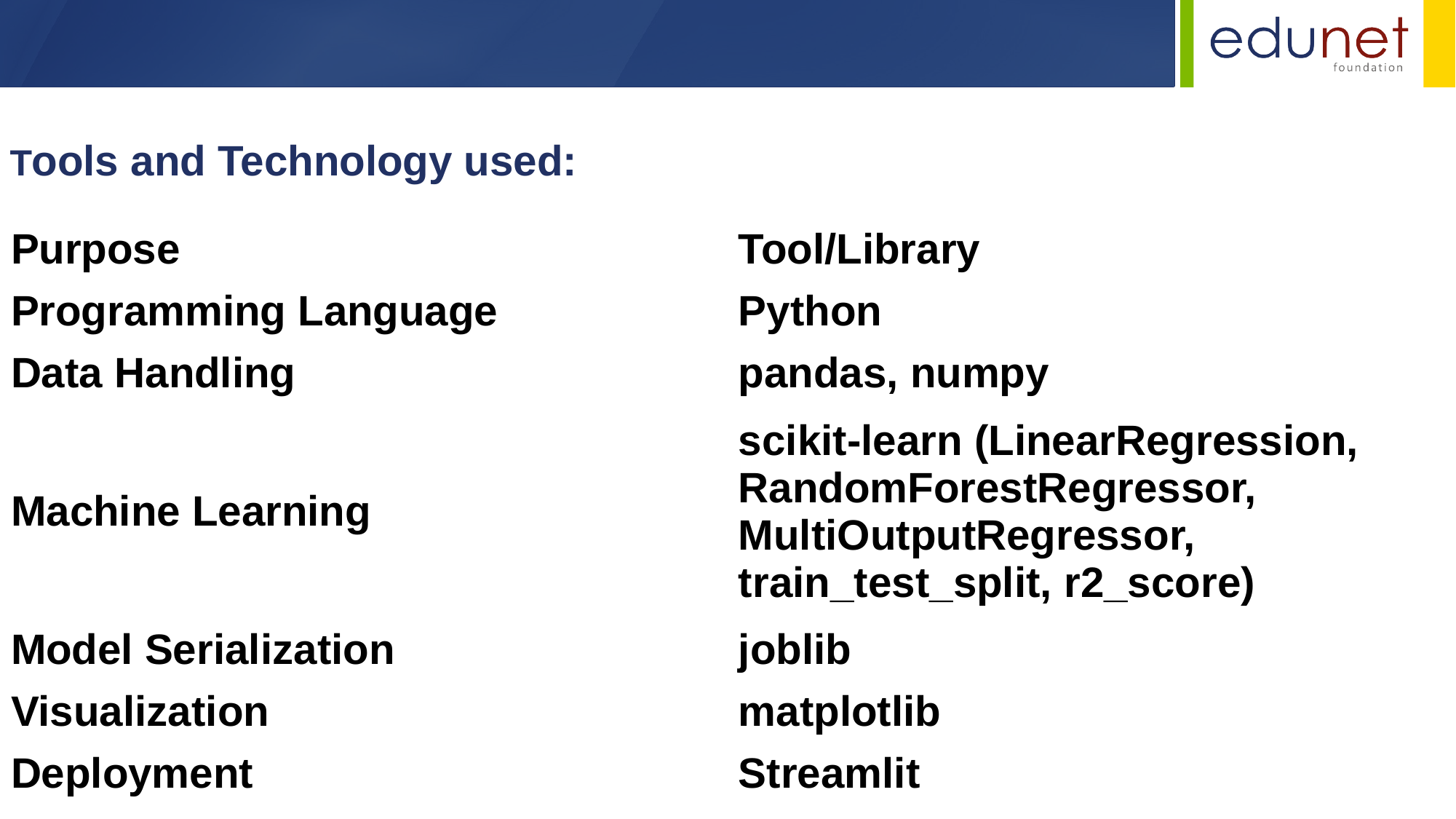

Tools and Technology used:

| Purpose | Tool/Library |
| --- | --- |
| Programming Language | Python |
| Data Handling | pandas, numpy |
| Machine Learning | scikit-learn (LinearRegression, RandomForestRegressor, MultiOutputRegressor, train\_test\_split, r2\_score) |
| Model Serialization | joblib |
| Visualization | matplotlib |
| Deployment | Streamlit |
|  |  |
| --- | --- |
|  |  |
|  |  |
|  |  |
|  |  |
|  |  |
|  |  |